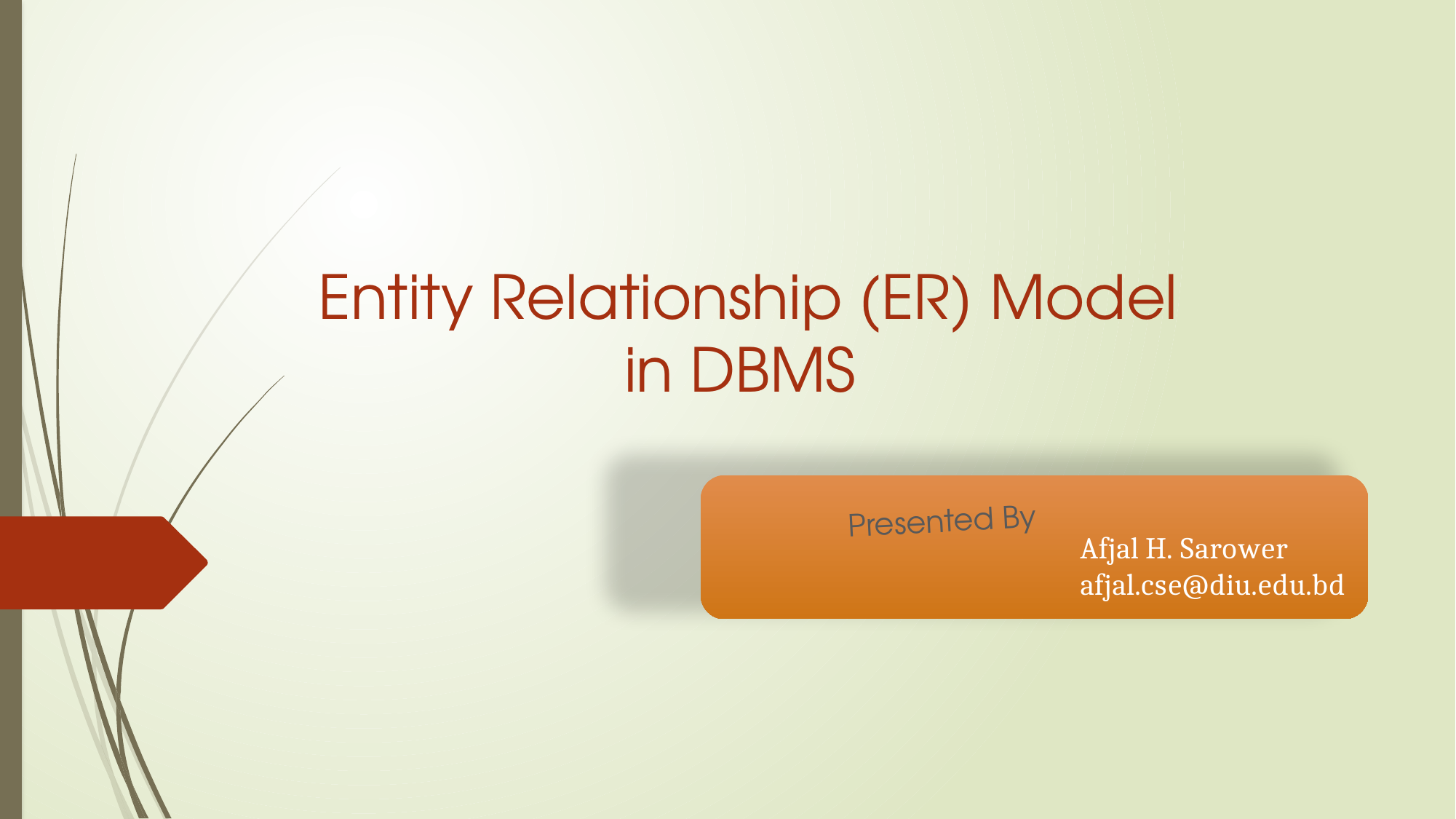

# Entity Relationship (ER) Model in DBMS

Presented By
Afjal H. Sarower
afjal.cse@diu.edu.bd